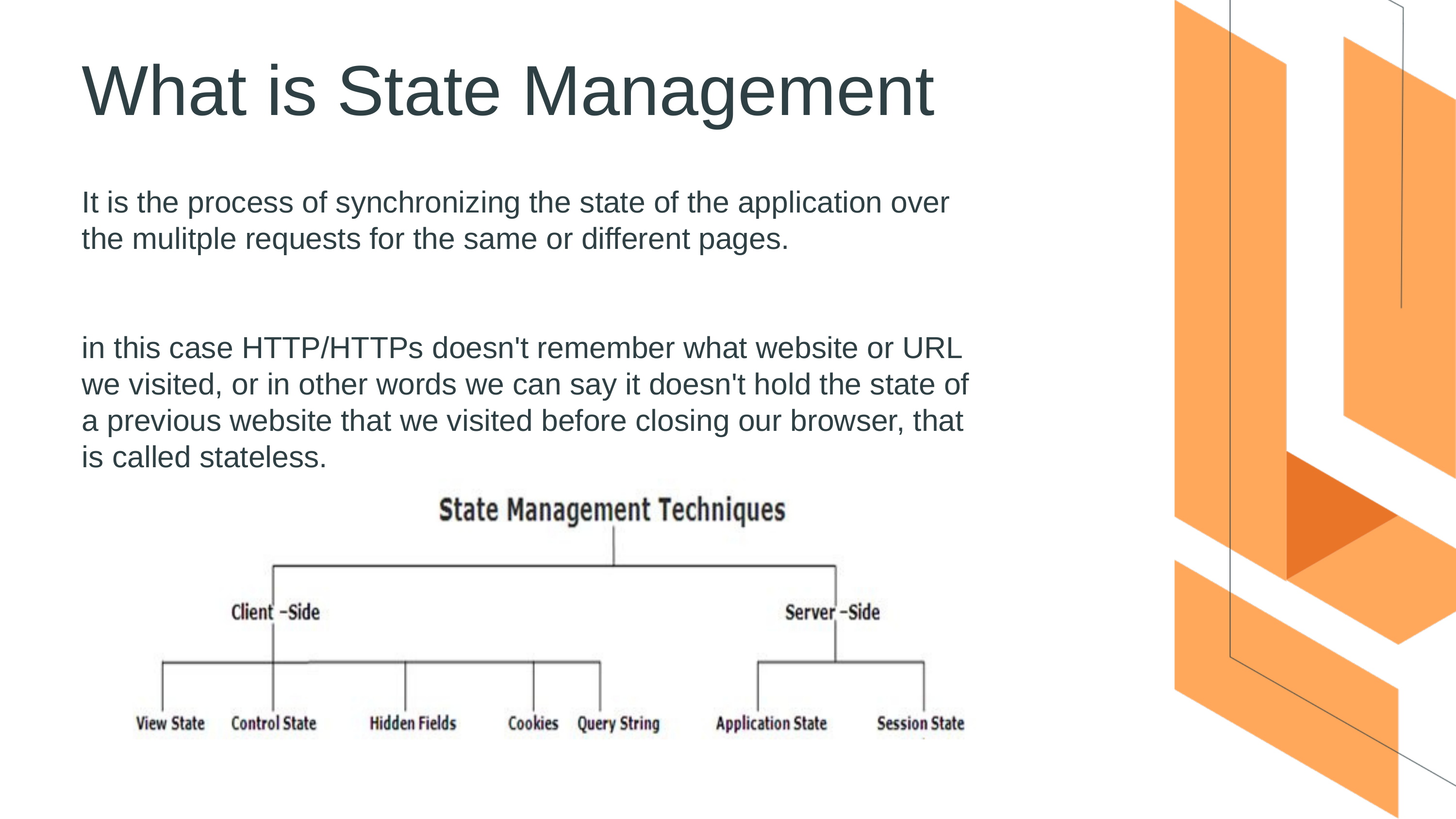

What is State Management
It is the process of synchronizing the state of the application over the mulitple requests for the same or different pages.

in this case HTTP/HTTPs doesn't remember what website or URL we visited, or in other words we can say it doesn't hold the state of a previous website that we visited before closing our browser, that is called stateless.